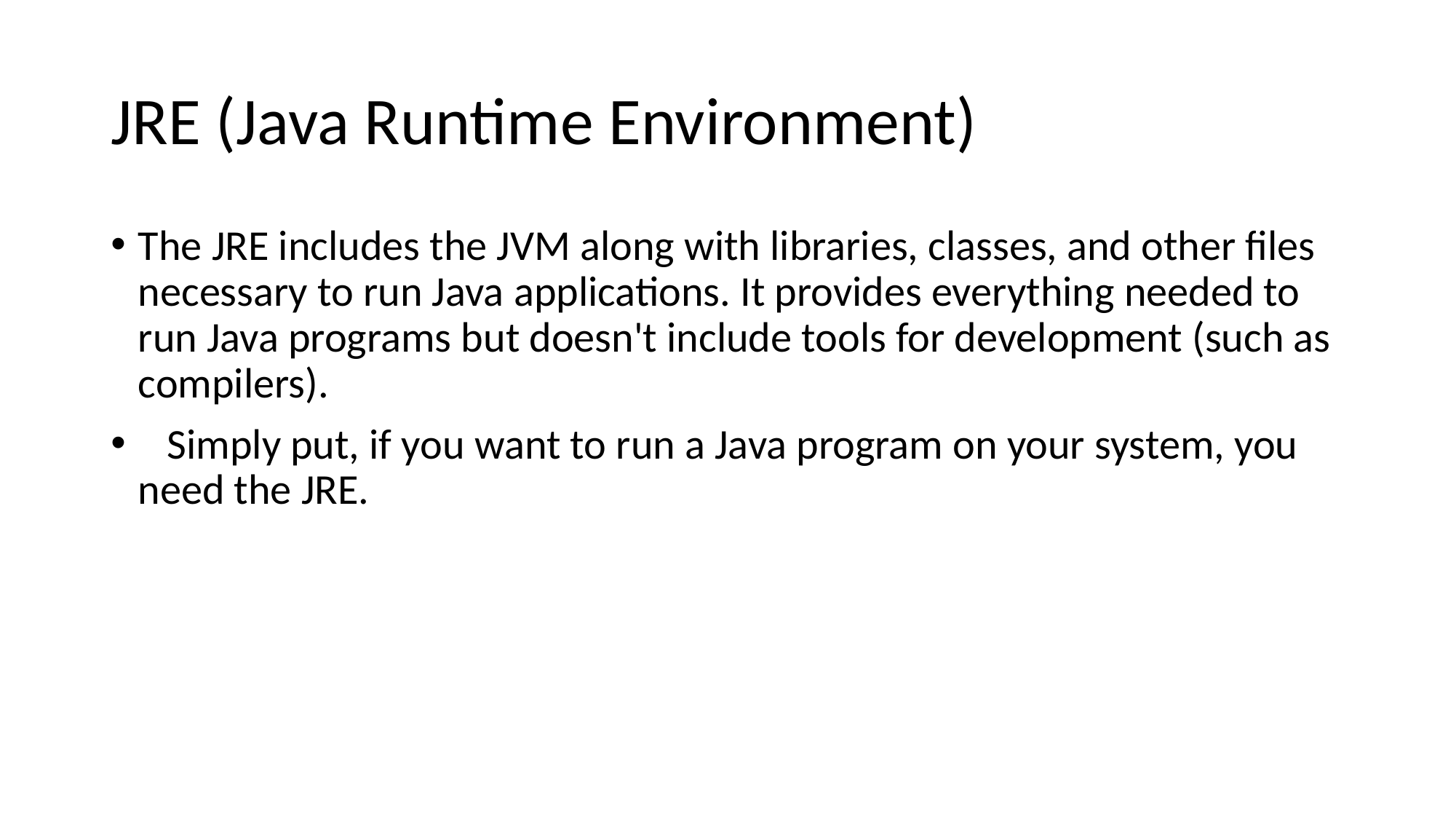

# JRE (Java Runtime Environment)
The JRE includes the JVM along with libraries, classes, and other files necessary to run Java applications. It provides everything needed to run Java programs but doesn't include tools for development (such as compilers).
   Simply put, if you want to run a Java program on your system, you need the JRE.